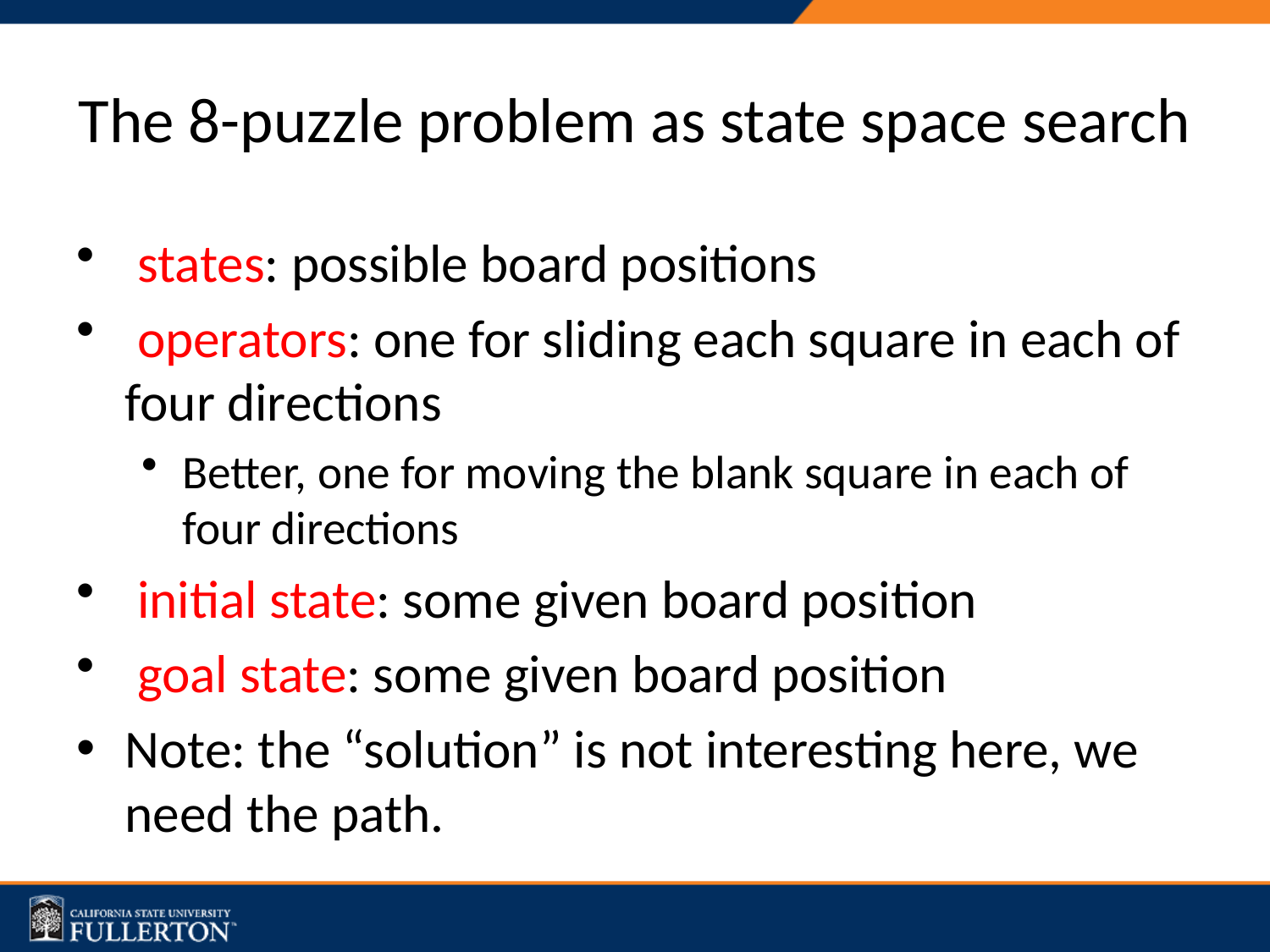

# The 8-puzzle problem as state space search
 states: possible board positions
 operators: one for sliding each square in each of four directions
Better, one for moving the blank square in each of four directions
 initial state: some given board position
 goal state: some given board position
Note: the “solution” is not interesting here, we need the path.